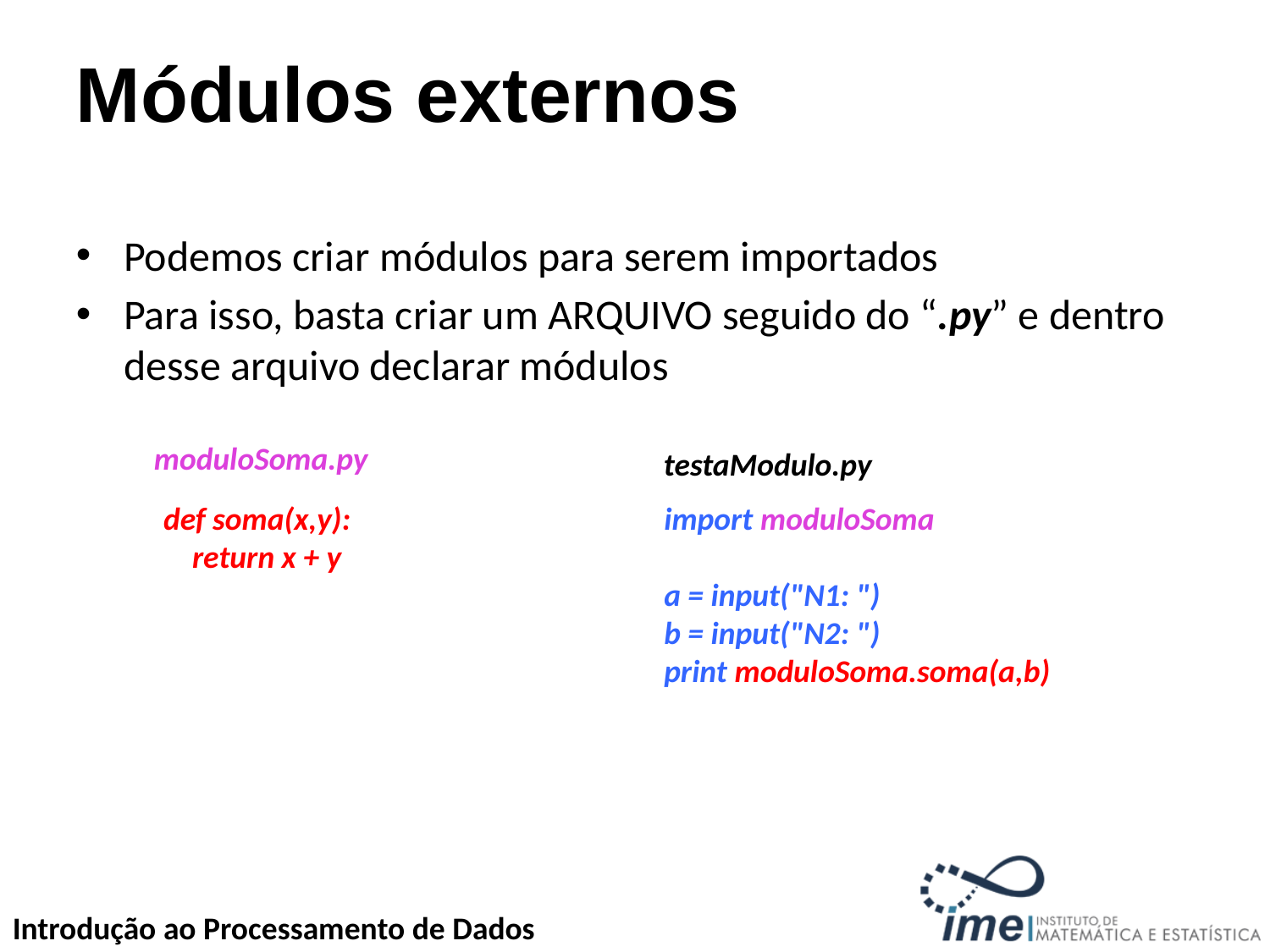

# Módulos externos
Podemos criar módulos para serem importados
Para isso, basta criar um ARQUIVO seguido do “.py” e dentro desse arquivo declarar módulos

moduloSoma.py
testaModulo.py
def soma(x,y):
    return x + y

import moduloSoma

a = input("N1: ")
b = input("N2: ")
print moduloSoma.soma(a,b)